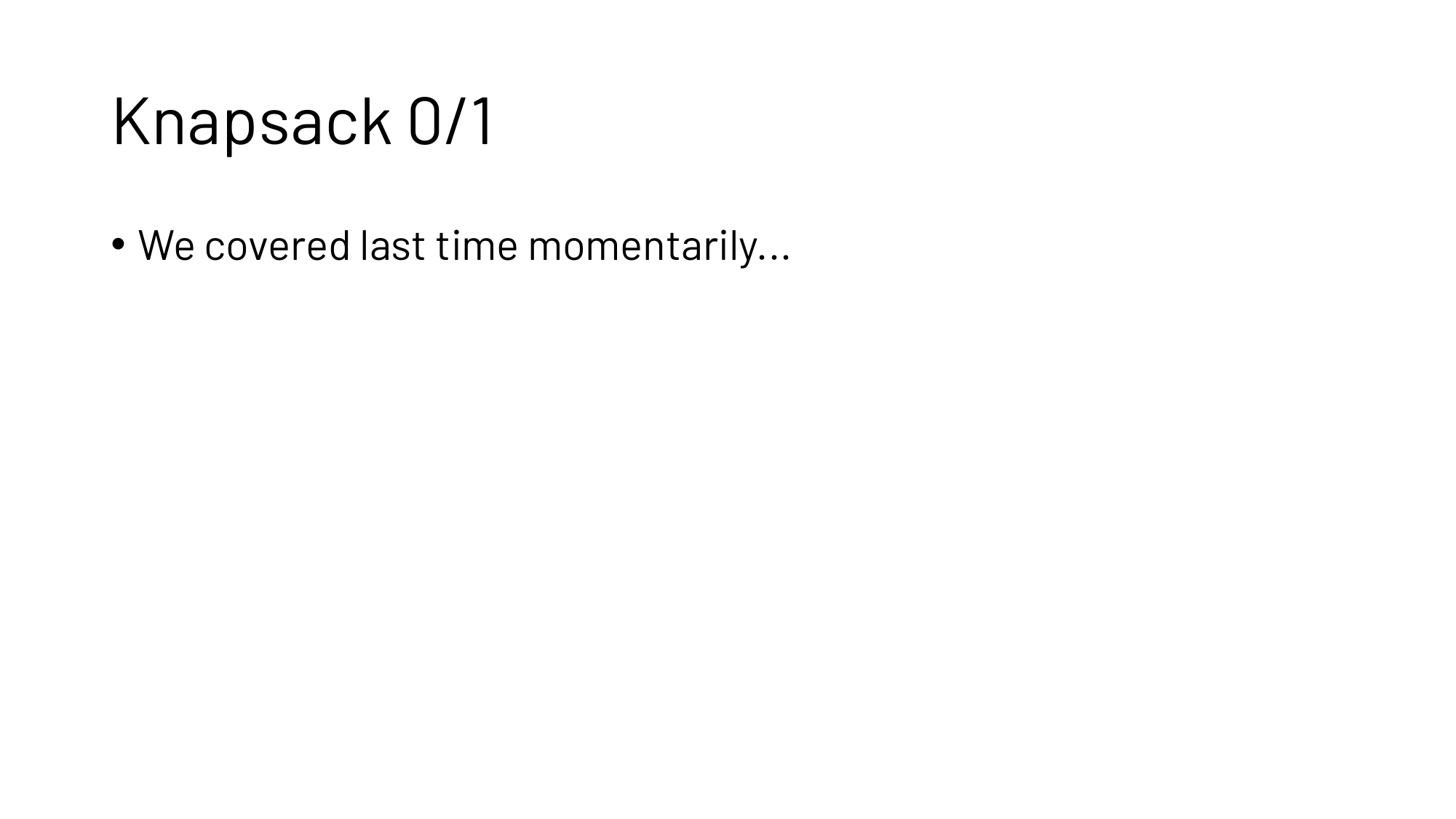

# Knapsack 0/1
We covered last time momentarily...